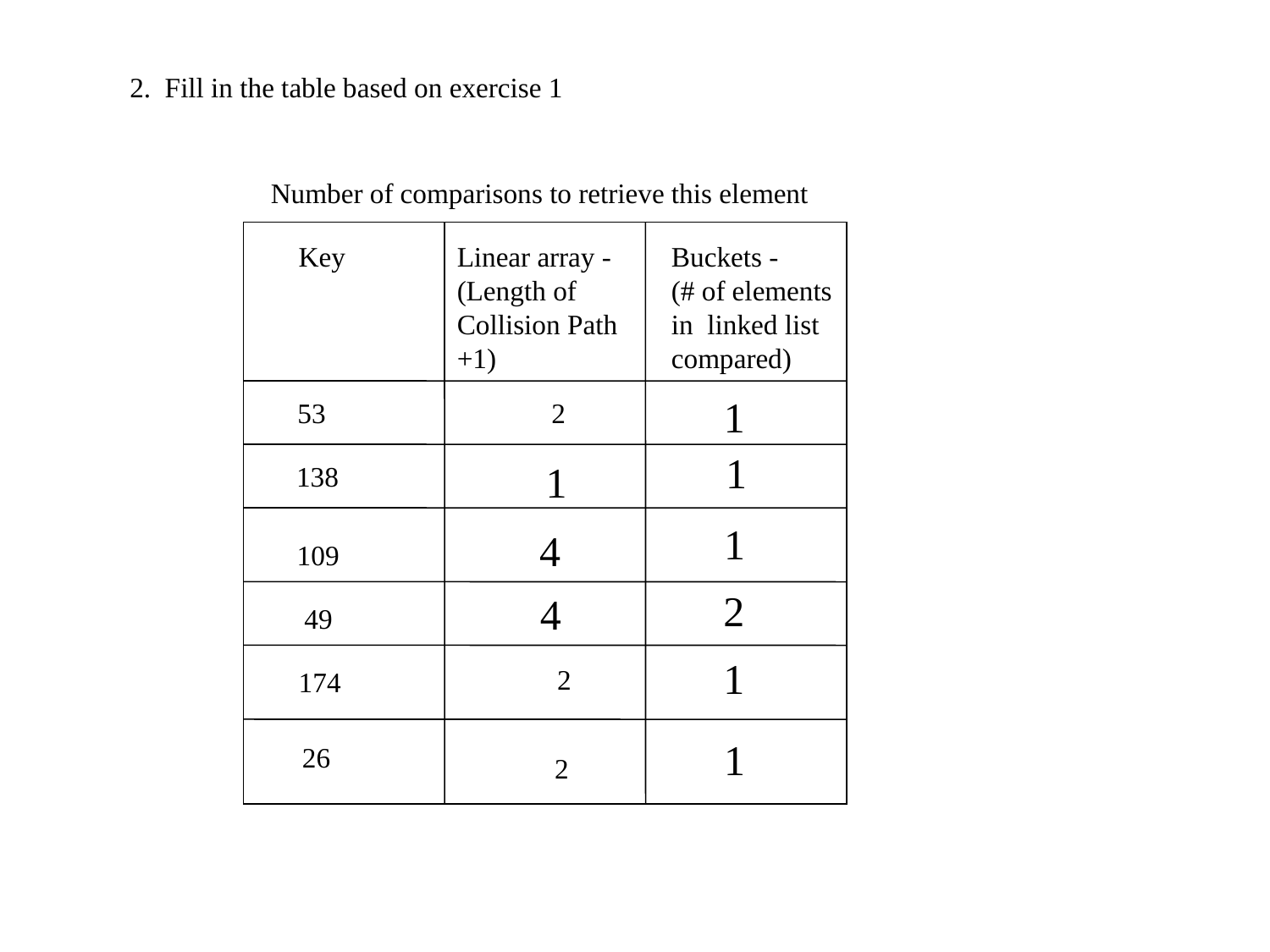

2.  Fill in the table based on exercise 1
Number of comparisons to retrieve this element

Key
Linear array -
(Length of
Collision Path +1)
Buckets -
(# of elements
in  linked list
compared)

1
53		2
1

1
138

1
4
109
2
4

49

1
		2
174

1
26
		2